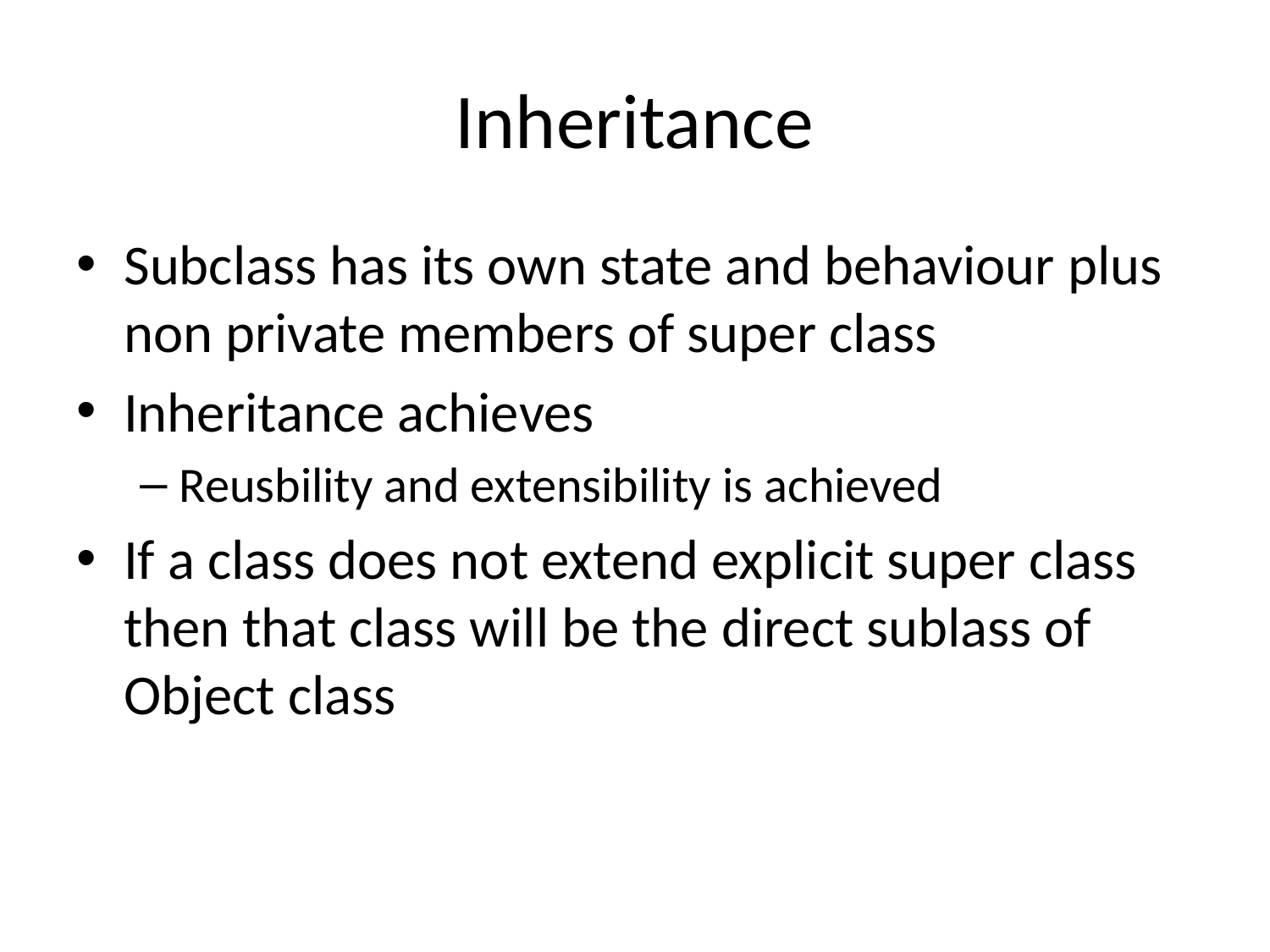

# Inheritance
Subclass has its own state and behaviour plus non private members of super class
Inheritance achieves
Reusbility and extensibility is achieved
If a class does not extend explicit super class then that class will be the direct sublass of Object class